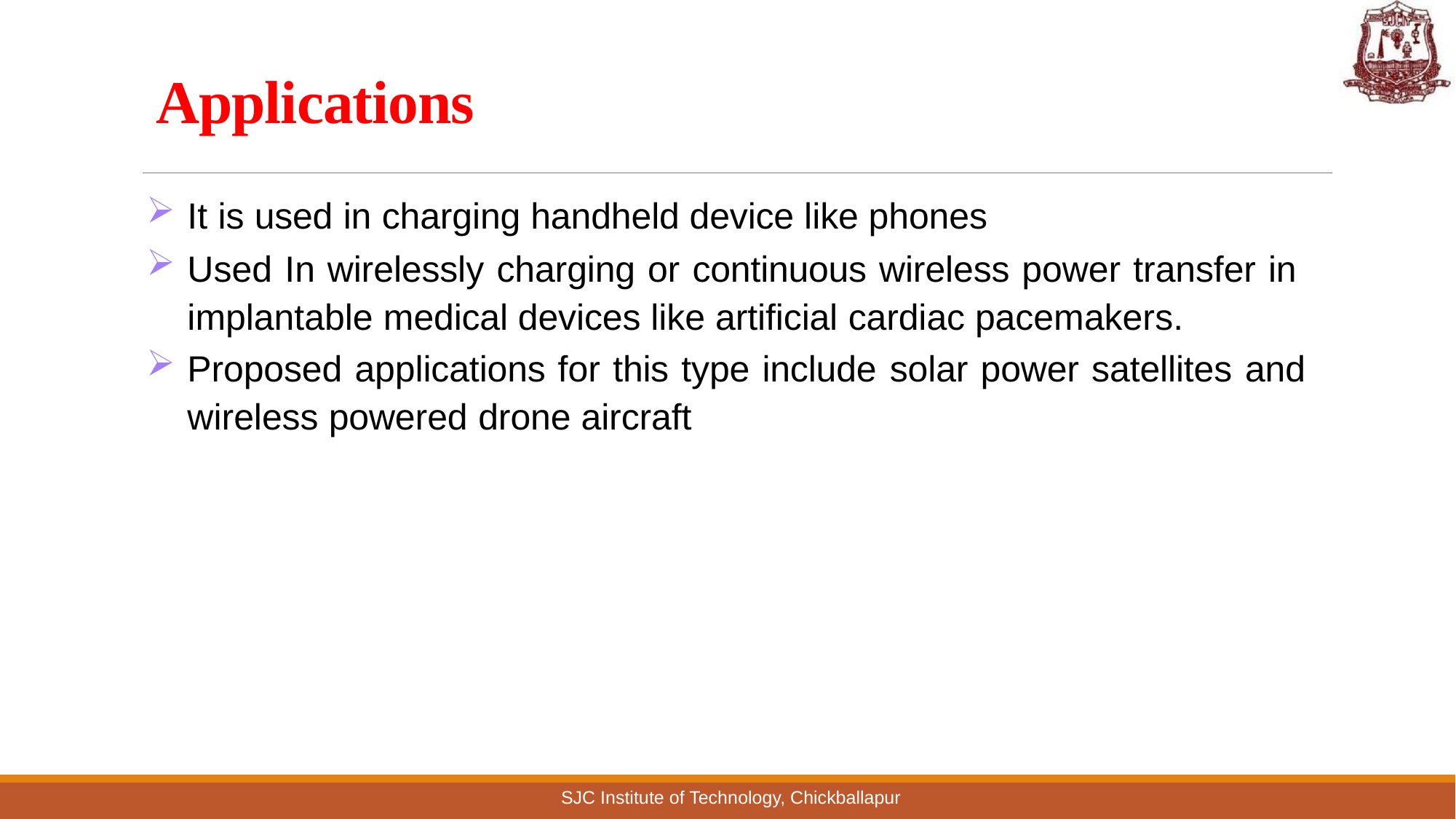

# Applications
It is used in charging handheld device like phones
Used In wirelessly charging or continuous wireless power transfer in  implantable medical devices like artificial cardiac pacemakers.
Proposed applications for this type include solar power satellites and  wireless powered drone aircraft

15
SJC Institute of Technology, Chickballapur